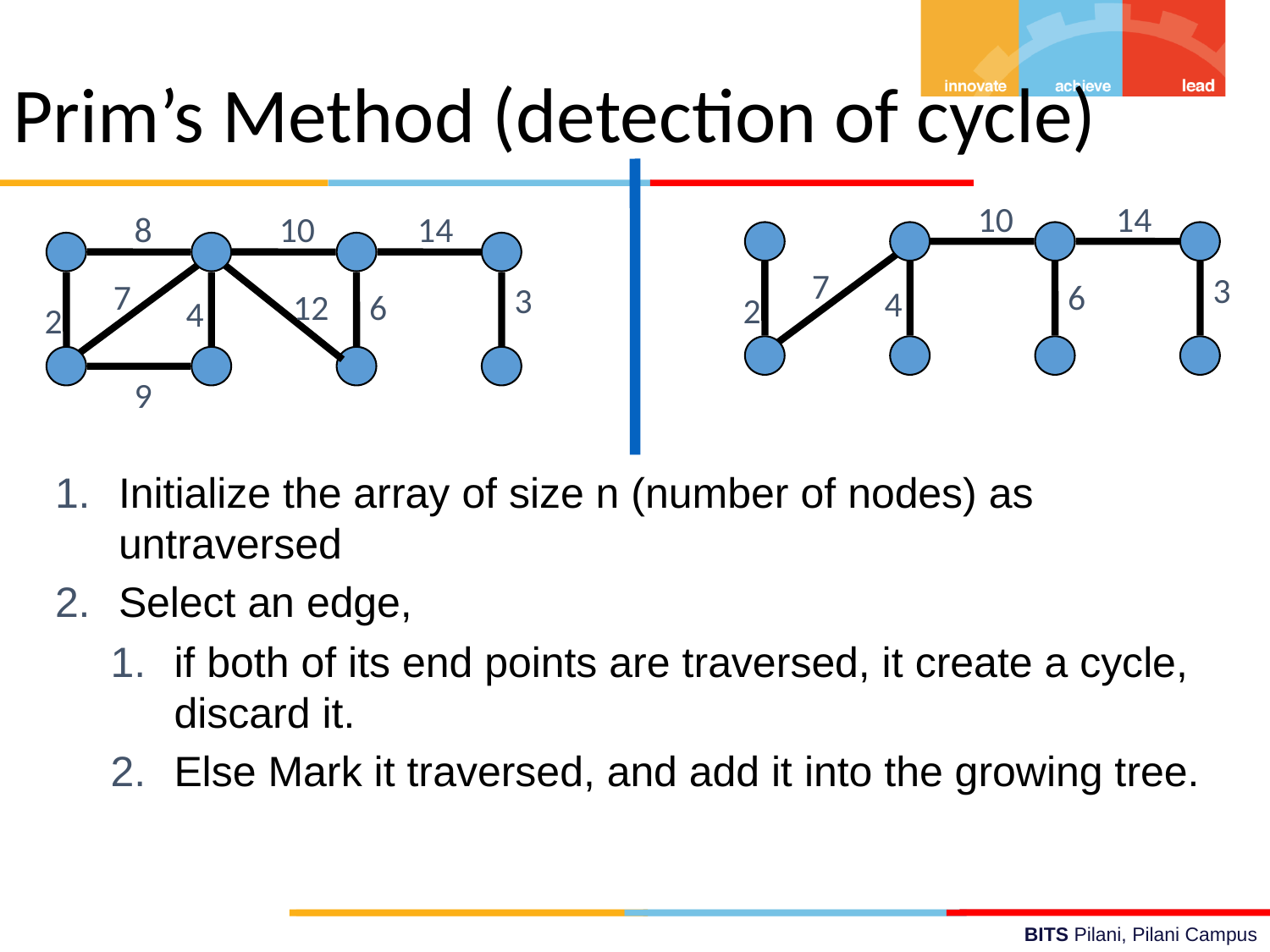

Prim’s Method (detection of cycle)

10
3

14
7

8
10
14
1

2
5

Initialize the array of size n (number of nodes) as untraversed
Select an edge,
if both of its end points are traversed, it create a cycle, discard it.
Else Mark it traversed, and add it into the growing tree.

1
3
5
7

7
2

4
4

6
6

3
8

7

3
12
6
4
2
2
4
6
8

9